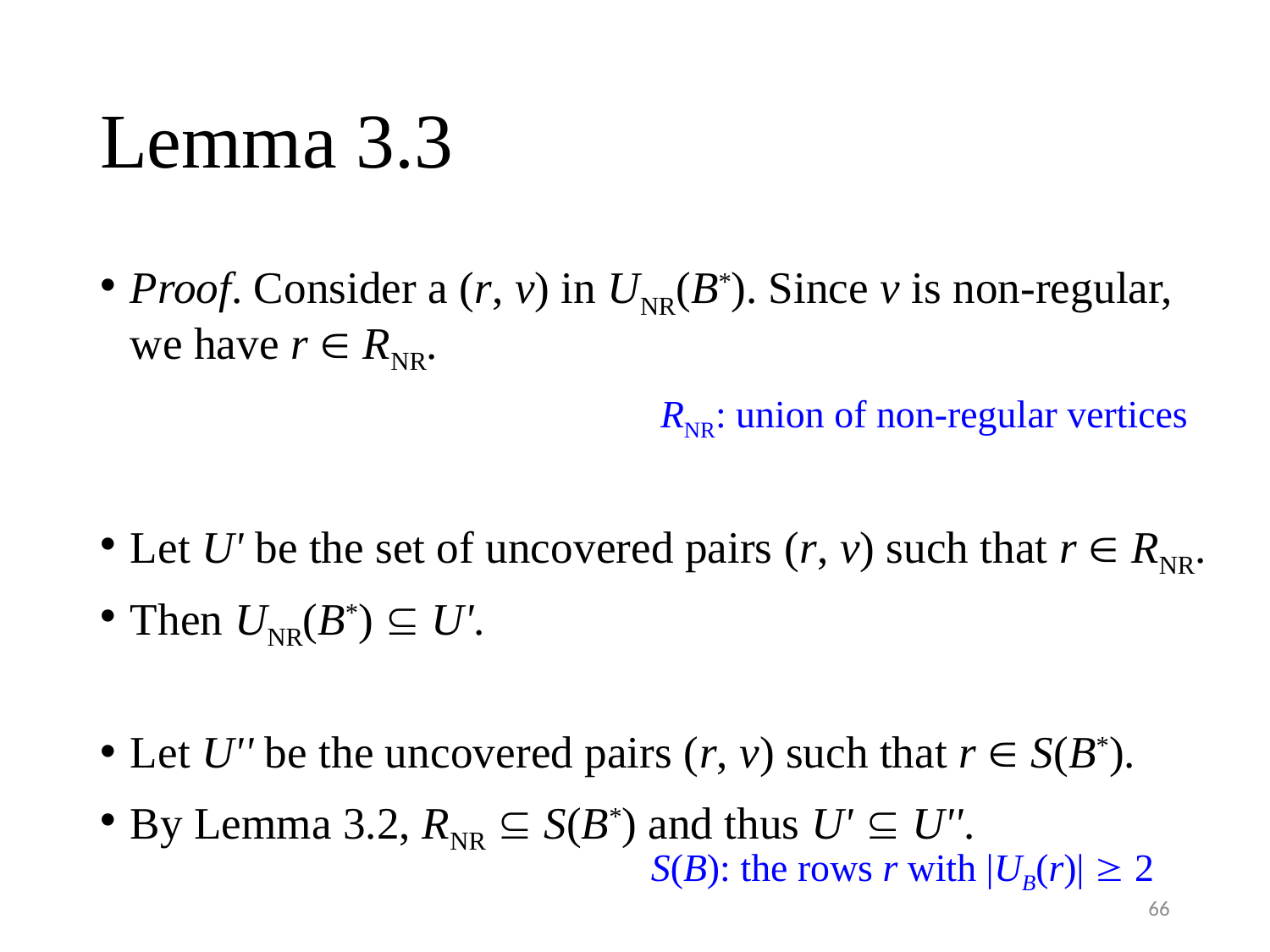

# Lemma 3.3
Proof. Consider a (r, v) in UNR(B*). Since v is non-regular, we have r ∈ RNR.

Let U' be the set of uncovered pairs (r, v) such that r ∈ RNR.
Then UNR(B*) ⊆ U'.

Let U'' be the uncovered pairs (r, v) such that r ∈ S(B*).
By Lemma 3.2, RNR ⊆ S(B*) and thus U' ⊆ U''.
RNR: union of non-regular vertices
S(B): the rows r with |UB(r)| ≥ 2
66